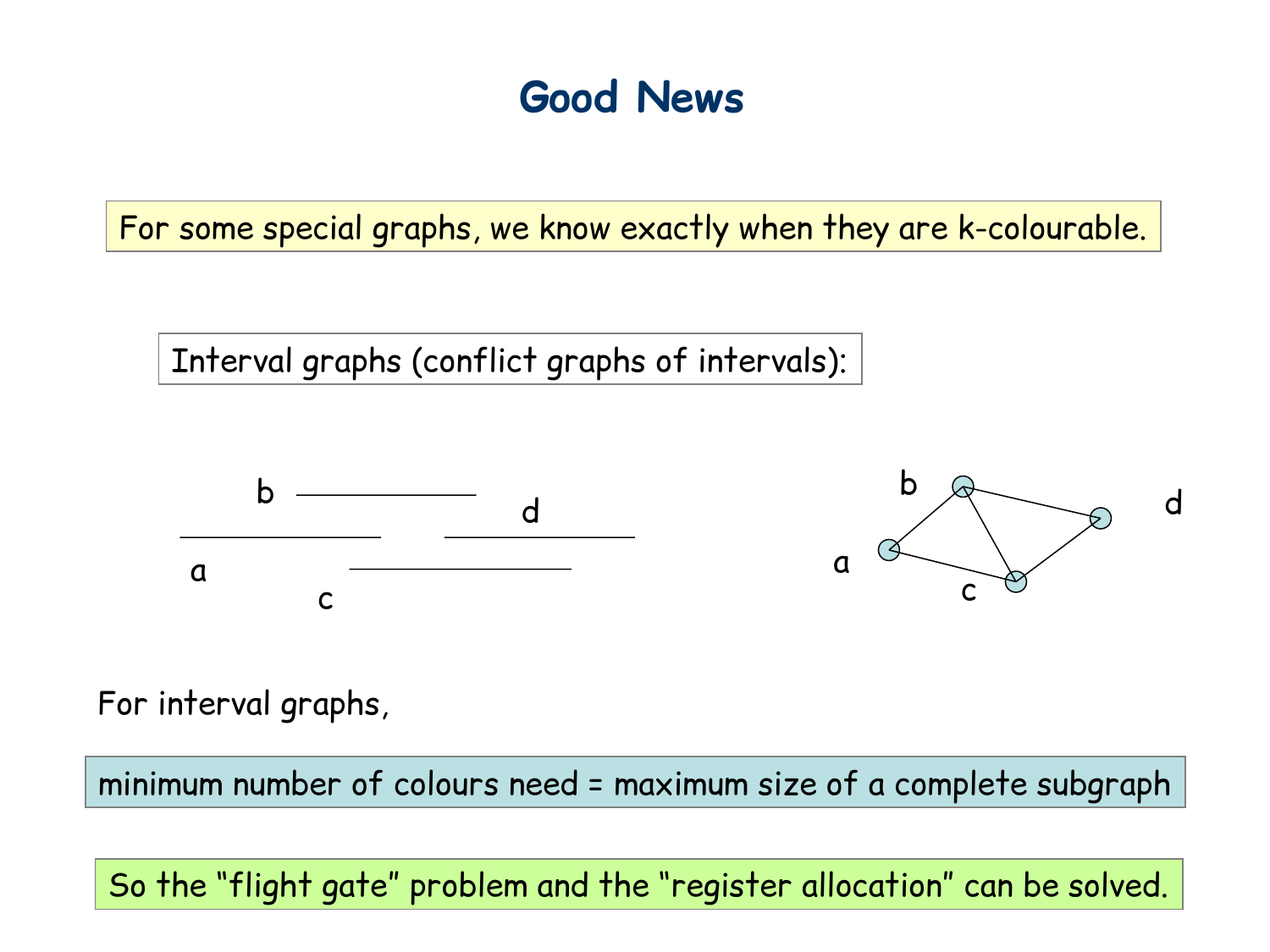

Good News
For some special graphs, we know exactly when they are k-colourable.
Interval graphs (conflict graphs of intervals):
b
b

d
d

a

a

c

c

For interval graphs,
minimum number of colours need = maximum size of a complete subgraph
So the “flight gate” problem and the “register allocation” can be solved.